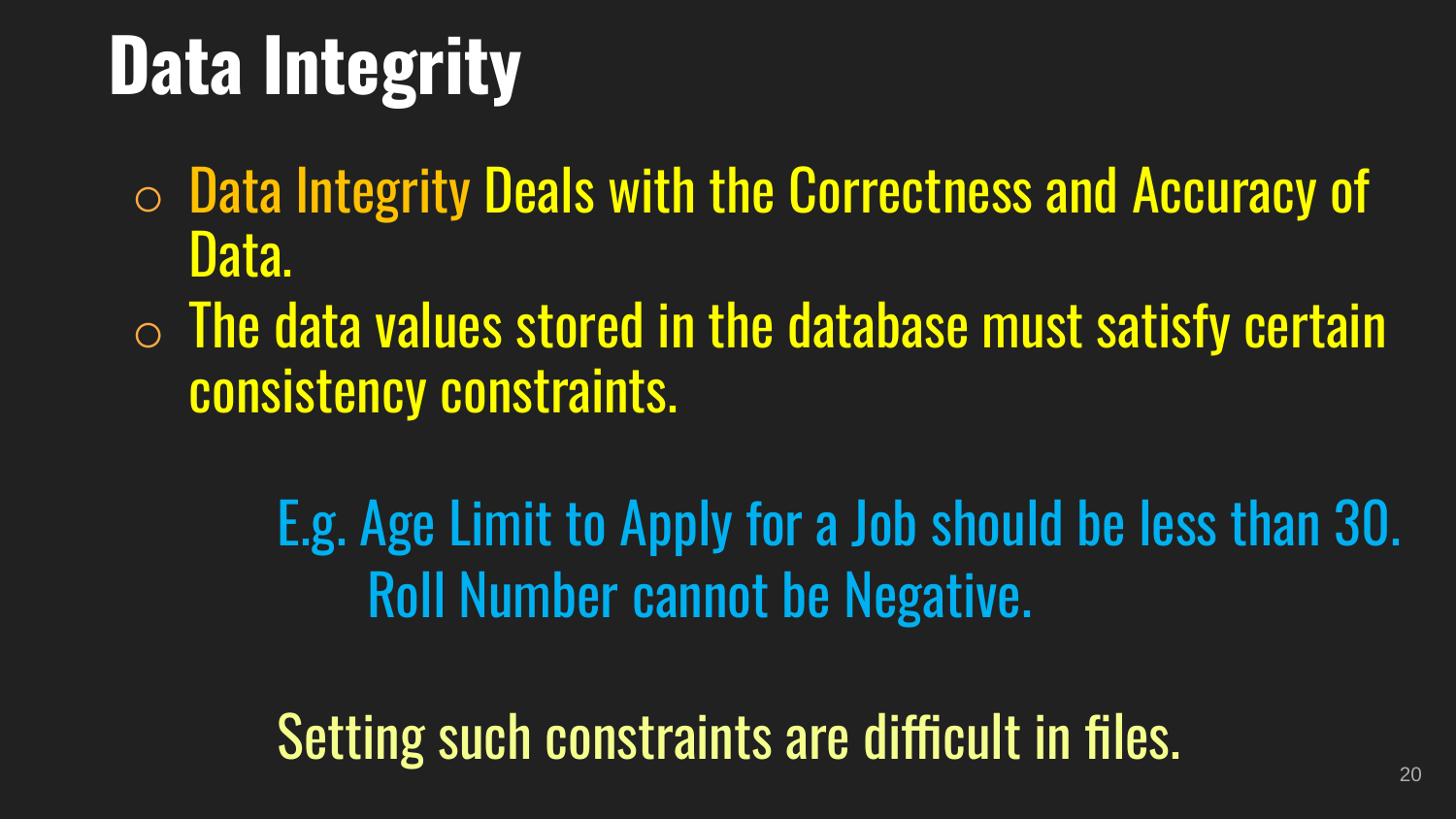

Data Integrity

Data Integrity Deals with the Correctness and Accuracy of Data.
The data values stored in the database must satisfy certain consistency constraints.

E.g. Age Limit to Apply for a Job should be less than 30.
       Roll Number cannot be Negative.

Setting such constraints are difficult in files.

20